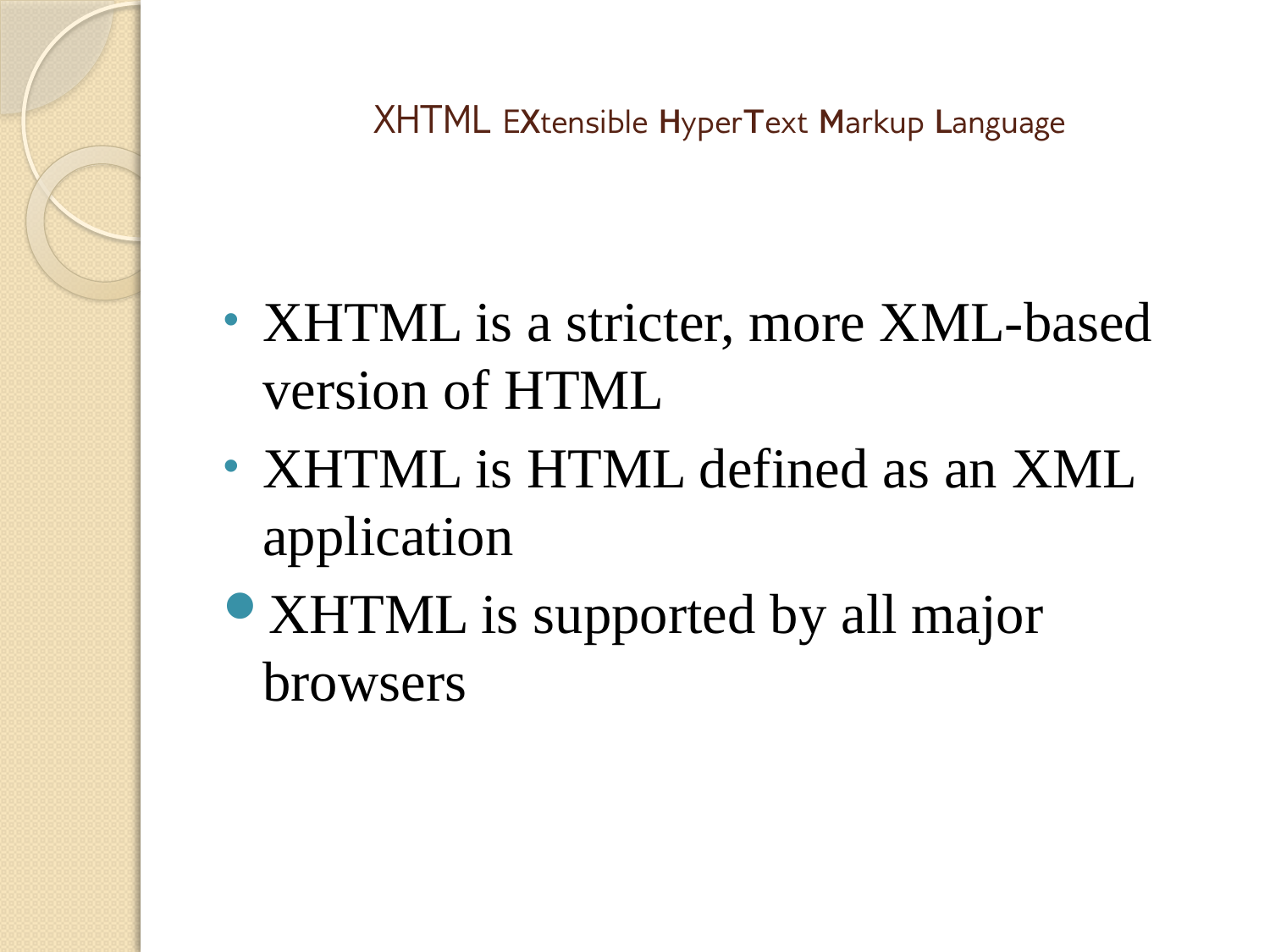

# XHTML EXtensible HyperText Markup Language

XHTML is a stricter, more XML-based version of HTML
XHTML is HTML defined as an XML application
XHTML is supported by all major browsers